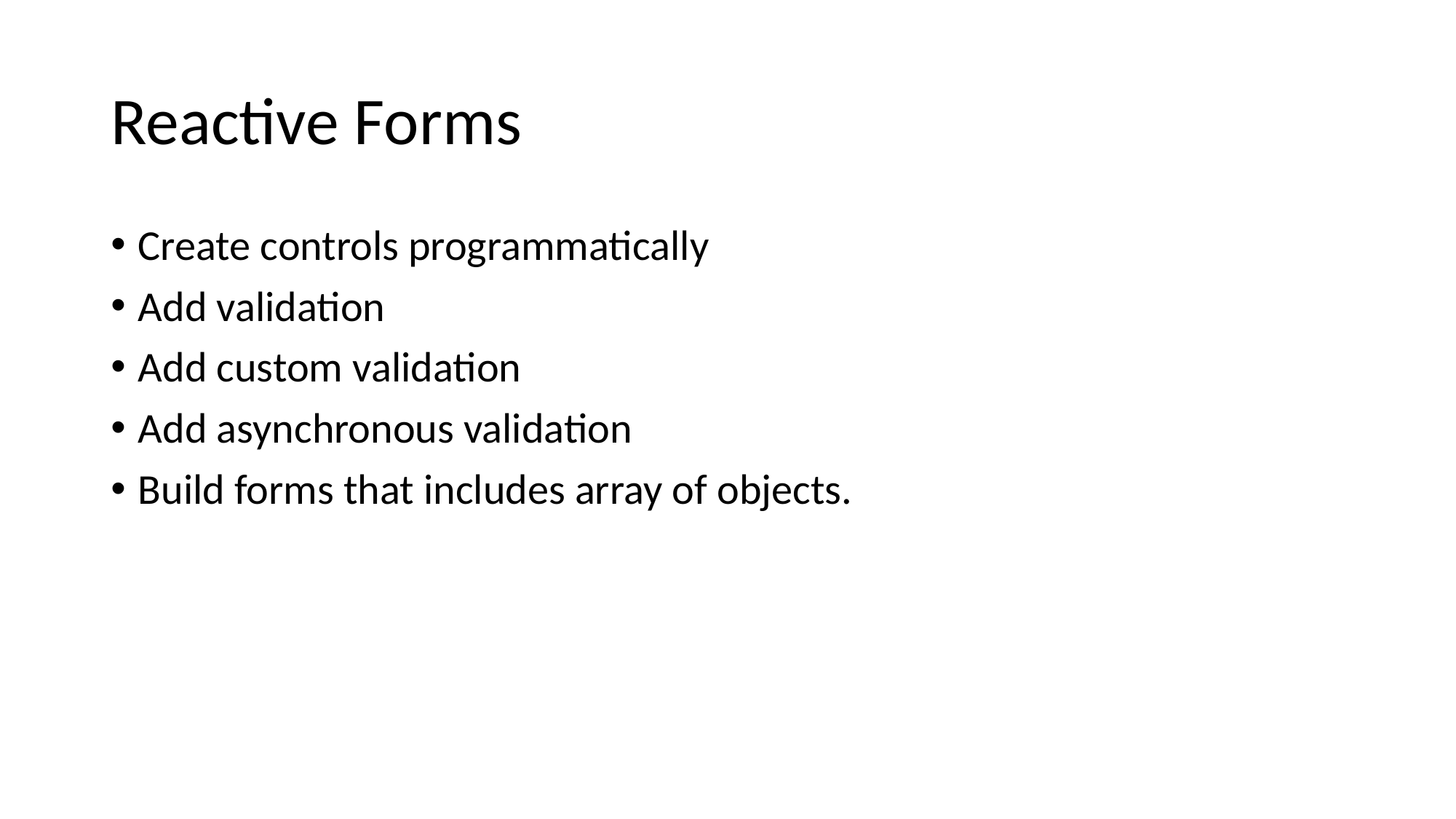

# Reactive Forms
Create controls programmatically
Add validation
Add custom validation
Add asynchronous validation
Build forms that includes array of objects.